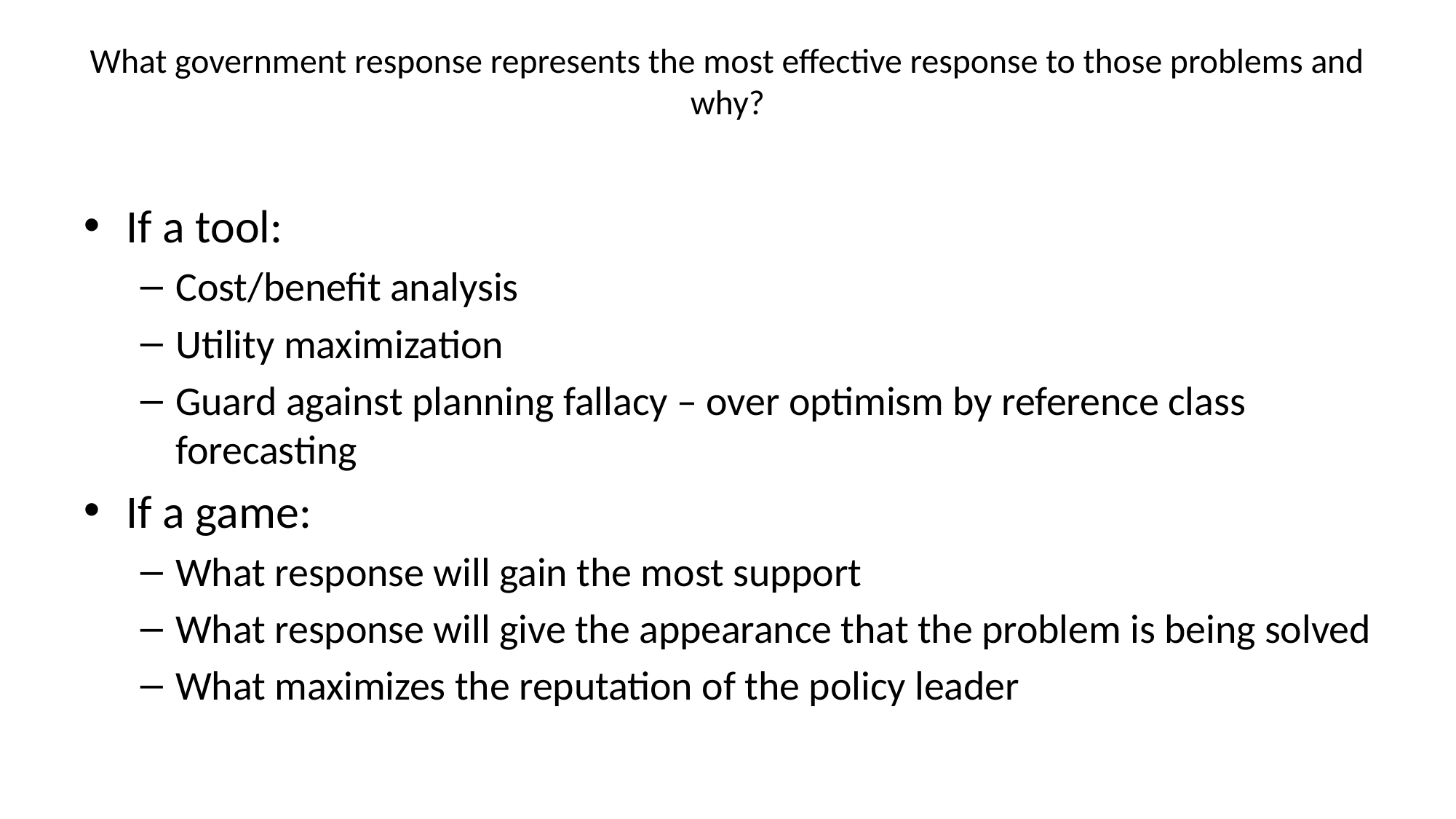

# What government response represents the most effective response to those problems and why?
If a tool:
Cost/benefit analysis
Utility maximization
Guard against planning fallacy – over optimism by reference class forecasting
If a game:
What response will gain the most support
What response will give the appearance that the problem is being solved
What maximizes the reputation of the policy leader